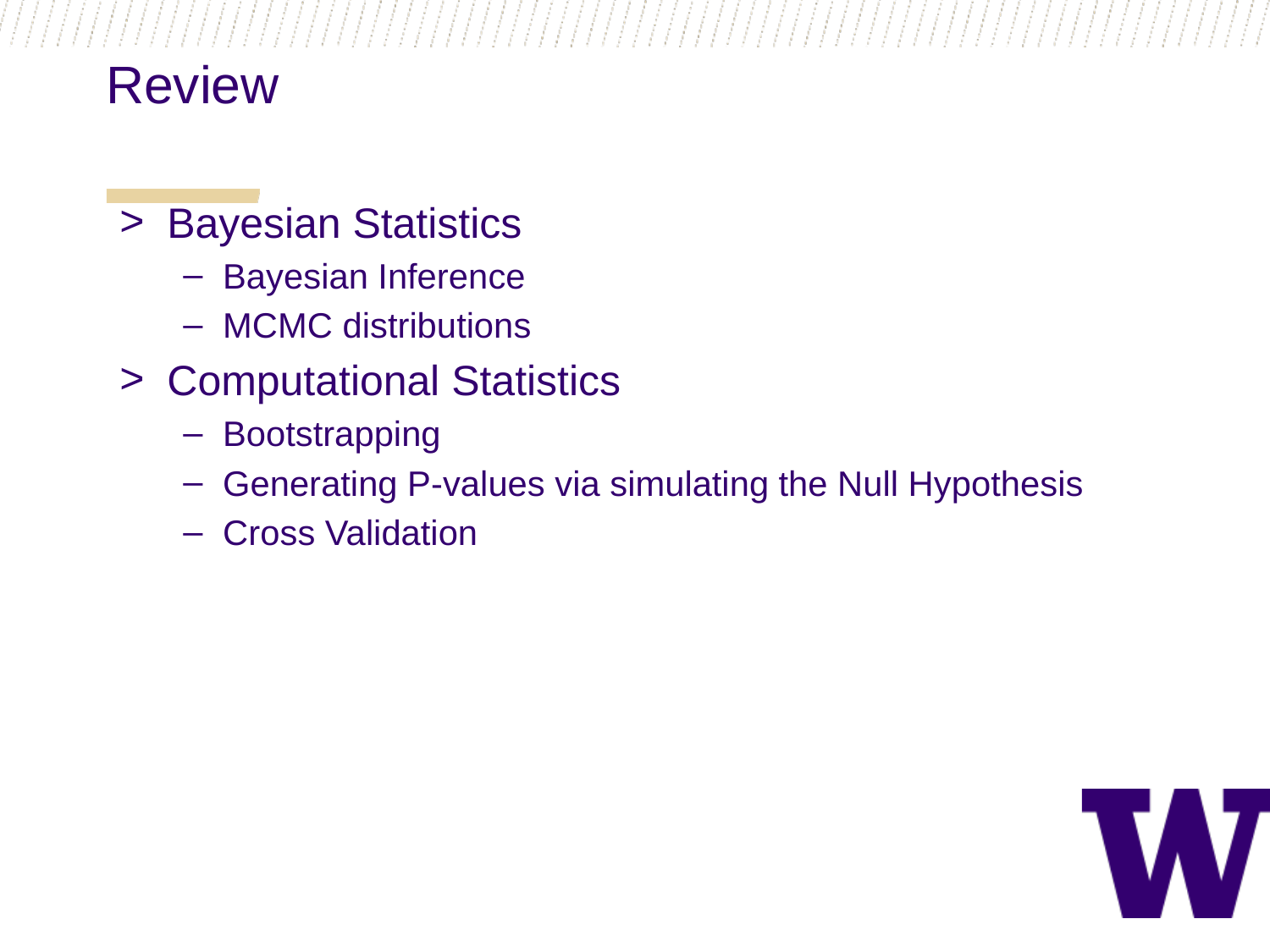

Review
Bayesian Statistics
Bayesian Inference
MCMC distributions
Computational Statistics
Bootstrapping
Generating P-values via simulating the Null Hypothesis
Cross Validation